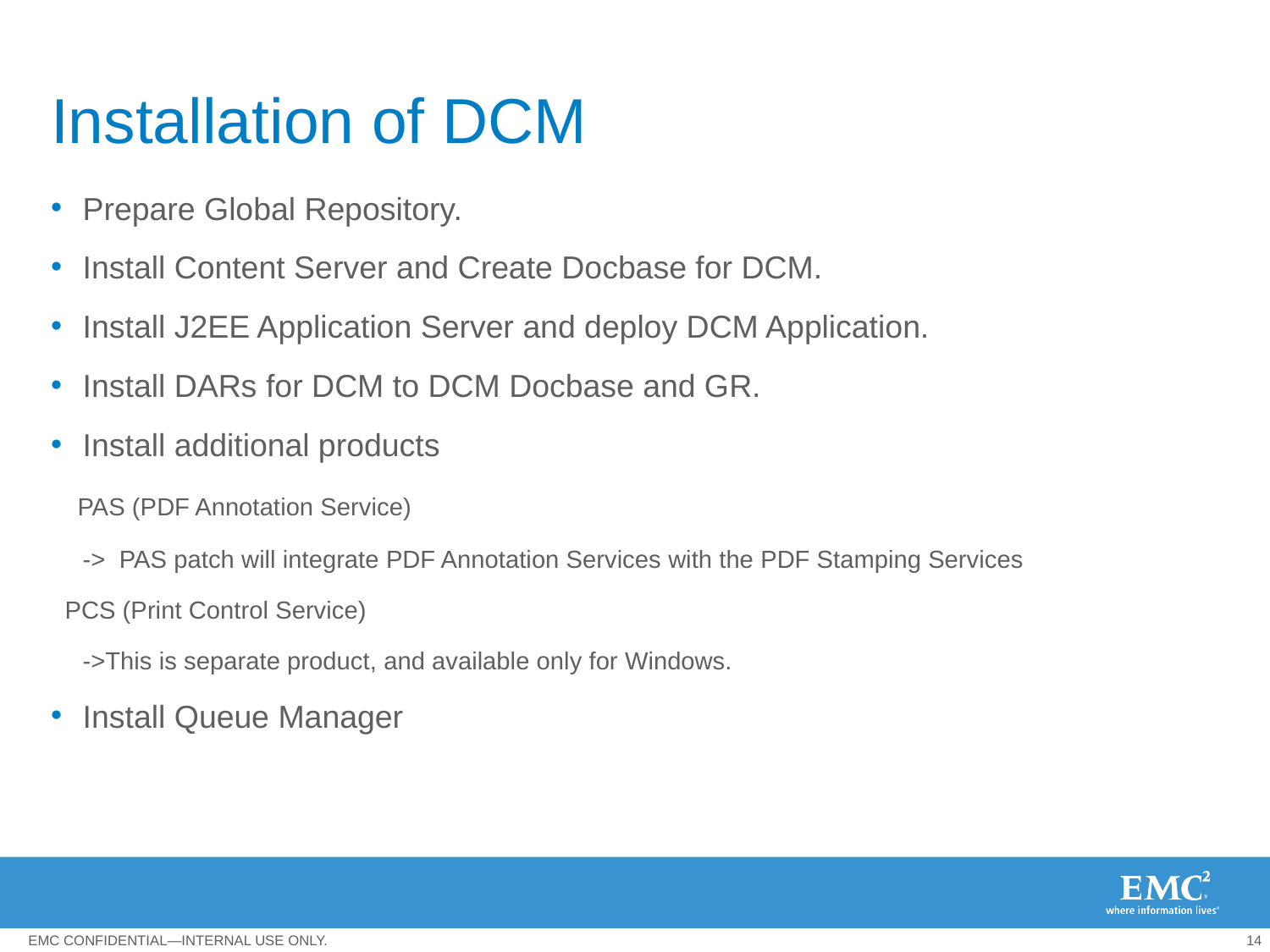

# Installation of DCM
Prepare Global Repository.
Install Content Server and Create Docbase for DCM.
Install J2EE Application Server and deploy DCM Application.
Install DARs for DCM to DCM Docbase and GR.
Install additional products
   PAS (PDF Annotation Service)
	->  PAS patch will integrate PDF Annotation Services with the PDF Stamping Services
  PCS (Print Control Service)
	->This is separate product, and available only for Windows.
Install Queue Manager